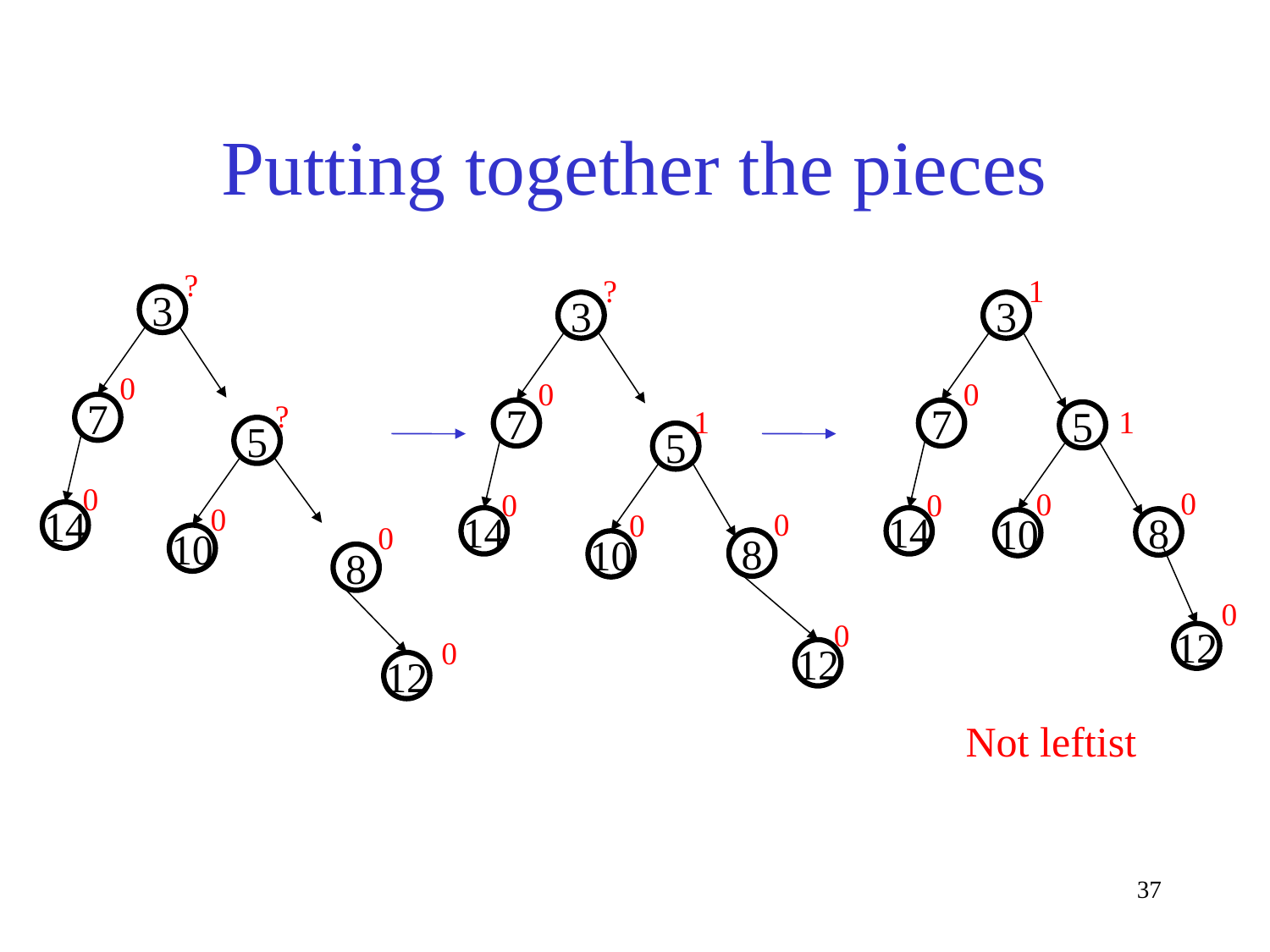

# Putting together the pieces
?
?
1
3
3
3
0
0
0
?
7
1
1
7
7
5
5
5

0
0
0
0
0
0
0
0
14
14
14
8
10
0
10
8
10
8
0
0
12
0
12
12
Not leftist
37